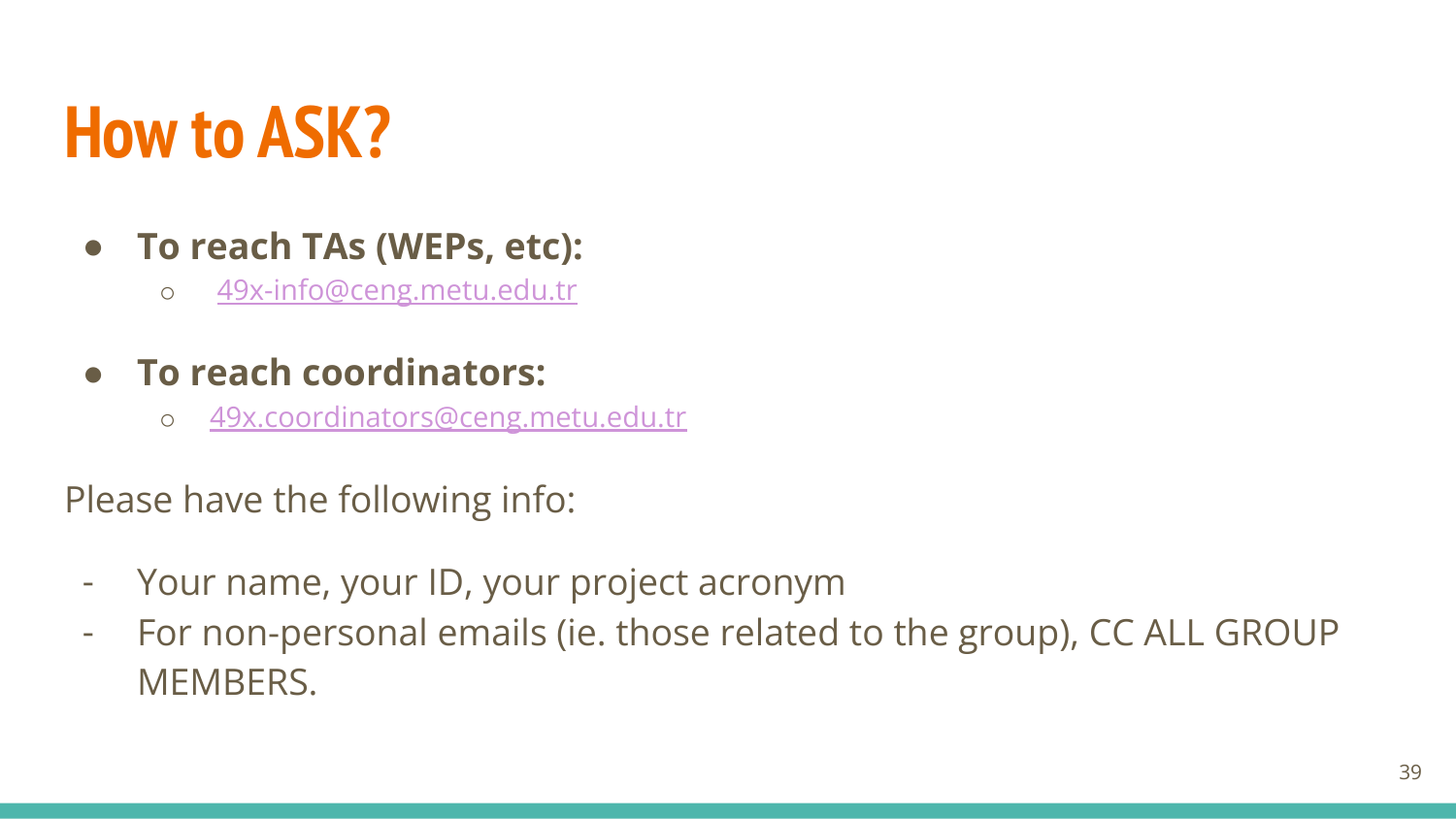

# How to ASK?
To reach TAs (WEPs, etc):
 49x-info@ceng.metu.edu.tr
To reach coordinators:
49x.coordinators@ceng.metu.edu.tr
Please have the following info:
Your name, your ID, your project acronym
For non-personal emails (ie. those related to the group), CC ALL GROUP MEMBERS.
39